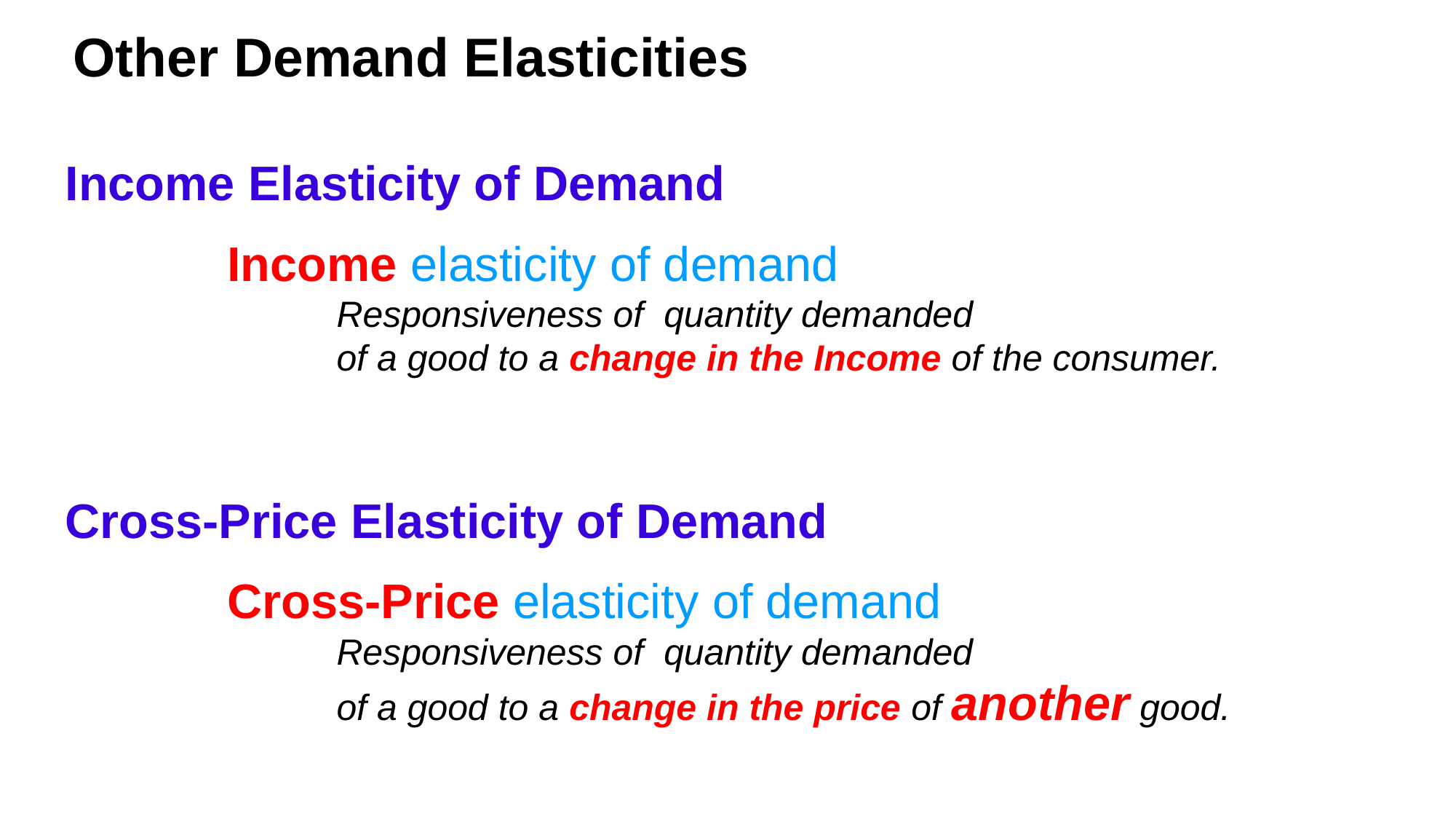

Other Demand Elasticities
Income Elasticity of Demand
Income elasticity of demand
Responsiveness of  quantity demanded
of a good to a change in the Income of the consumer.

Cross-Price Elasticity of Demand
Cross-Price elasticity of demand
Responsiveness of  quantity demanded
of a good to a change in the price of another good.